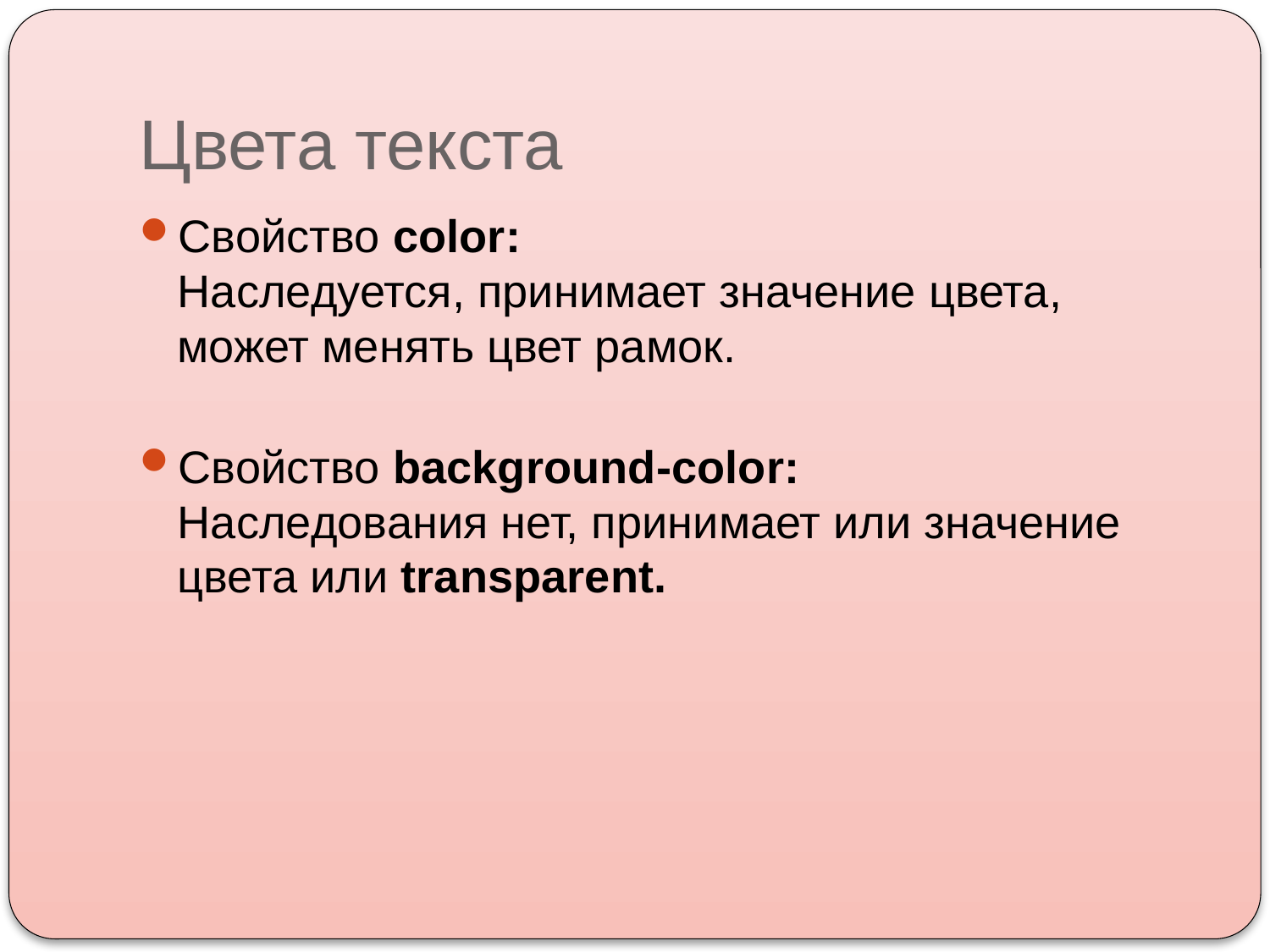

# Цвета текста
Свойство color:
Наследуется, принимает значение цвета, может менять цвет рамок.
Свойство background-color:
Наследования нет, принимает или значение цвета или transparent.